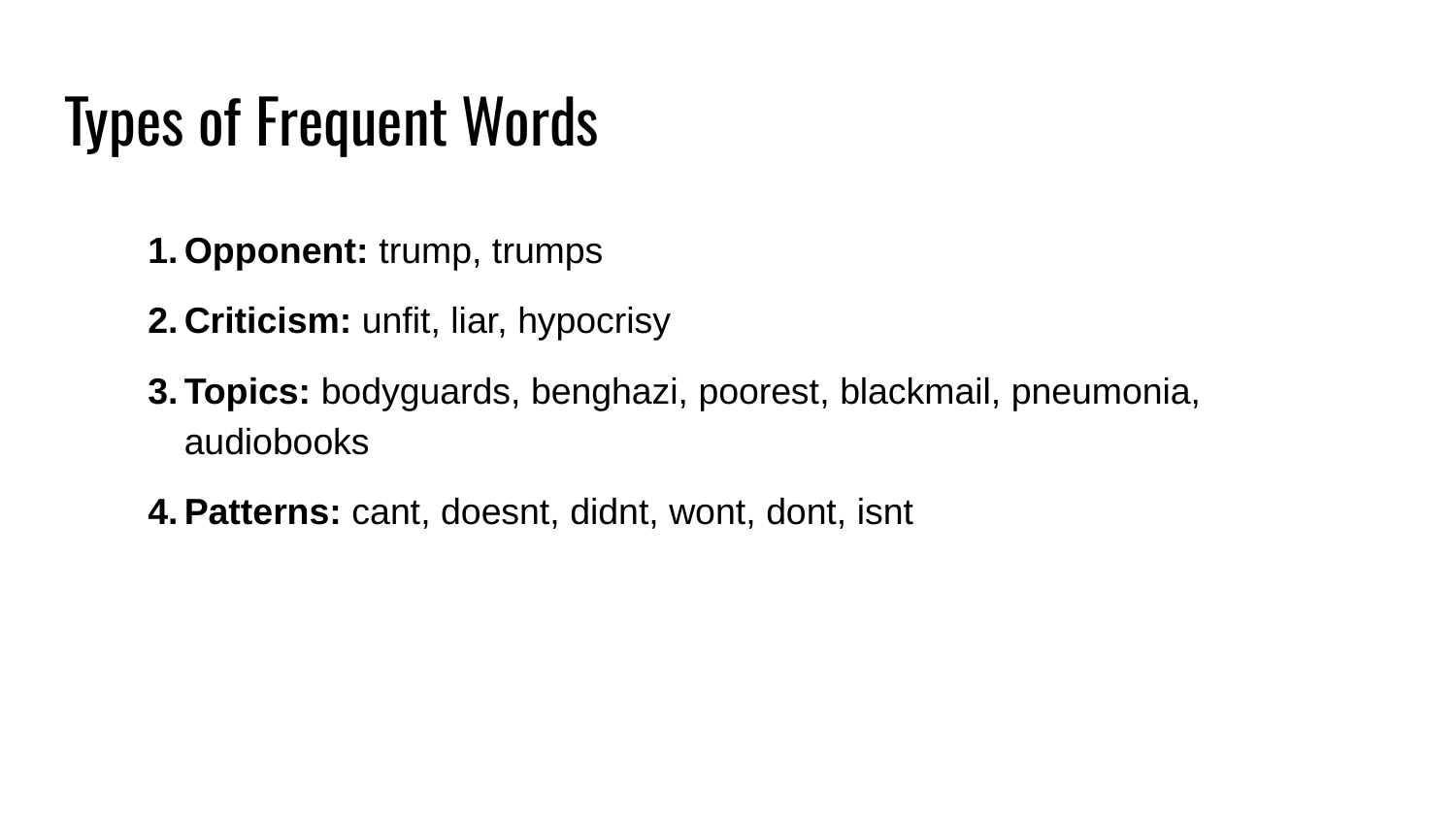

# Types of Frequent Words
Opponent: trump, trumps
Criticism: unfit, liar, hypocrisy
Topics: bodyguards, benghazi, poorest, blackmail, pneumonia, audiobooks
Patterns: cant, doesnt, didnt, wont, dont, isnt